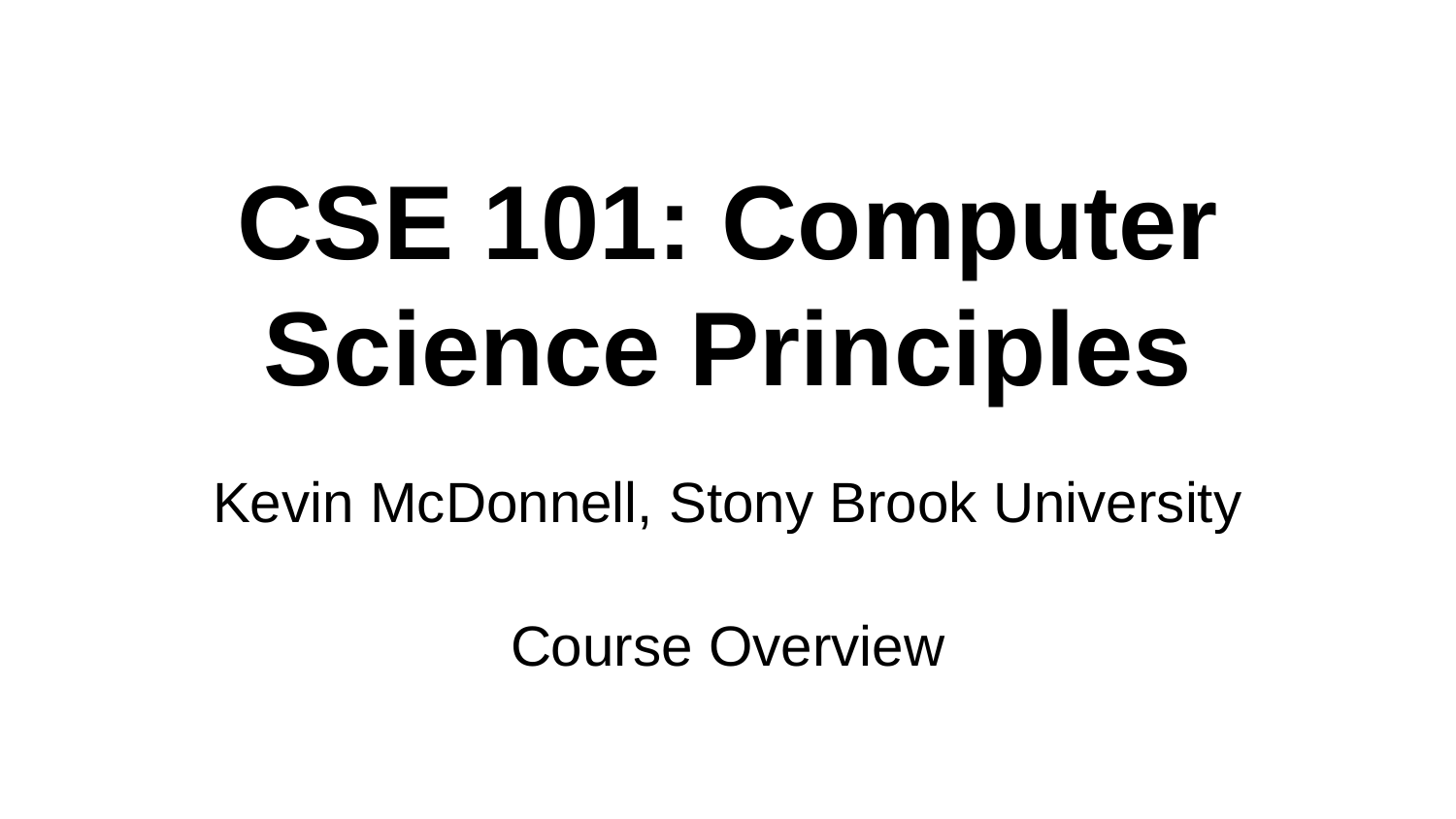

# CSE 101: Computer Science Principles
Kevin McDonnell, Stony Brook University
Course Overview